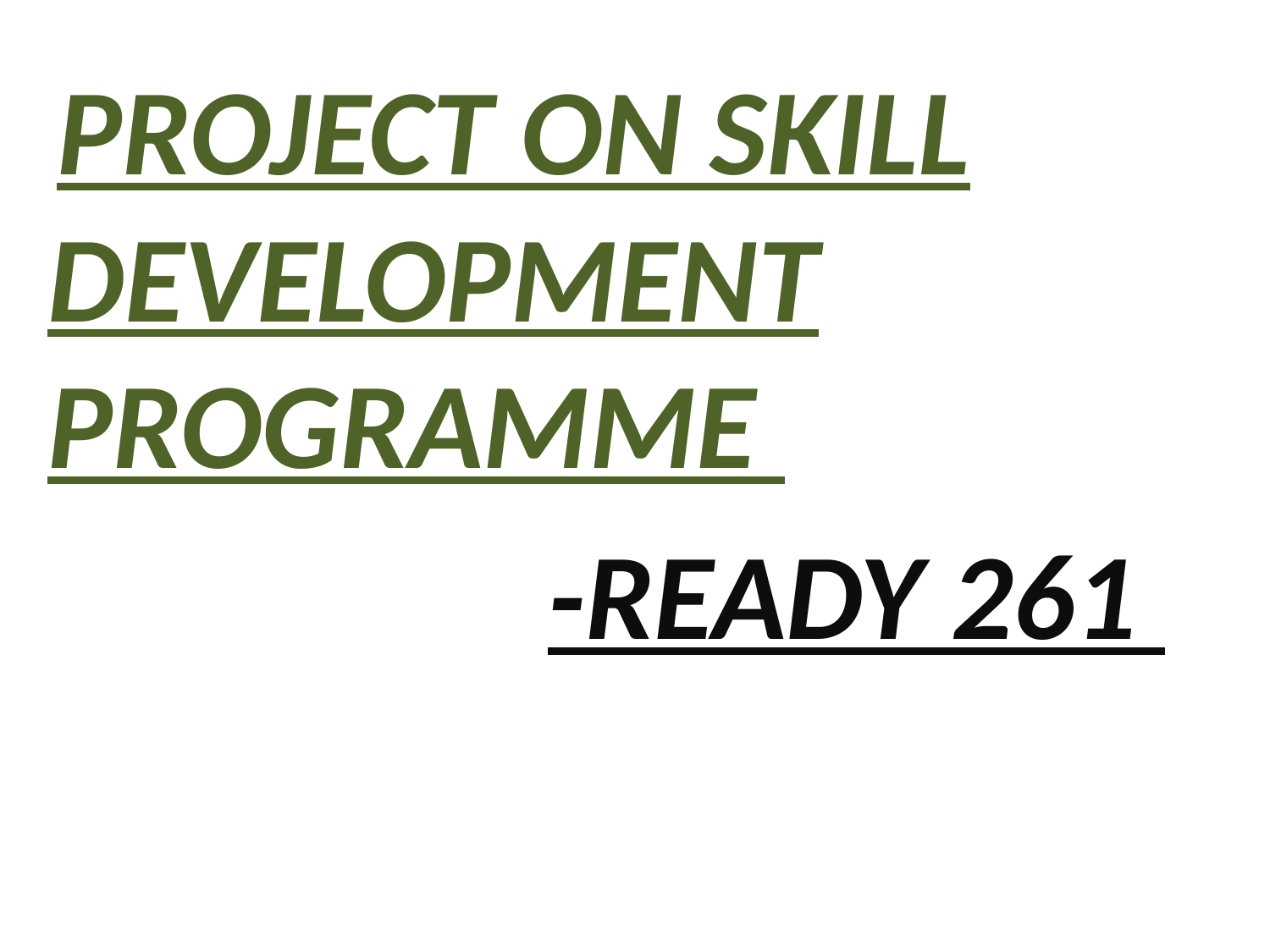

PROJECT ON SKILL DEVELOPMENT PROGRAMME
-READY 261